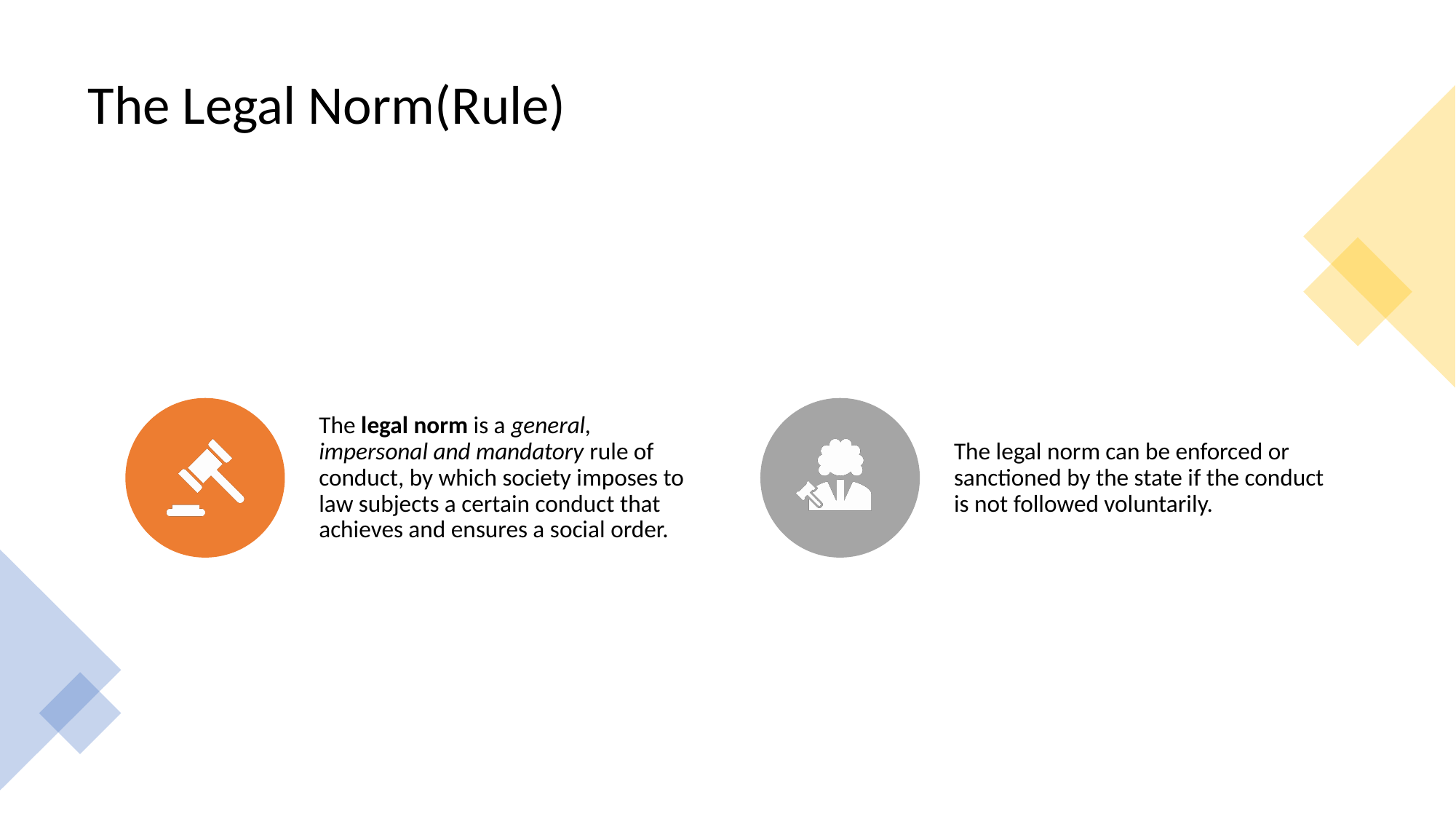

# The Legal Norm(Rule)

The legal norm is a general, impersonal and mandatory rule of conduct, by which society imposes to law subjects a certain conduct that achieves and ensures a social order.
The legal norm can be enforced or sanctioned by the state if the conduct is not followed voluntarily.